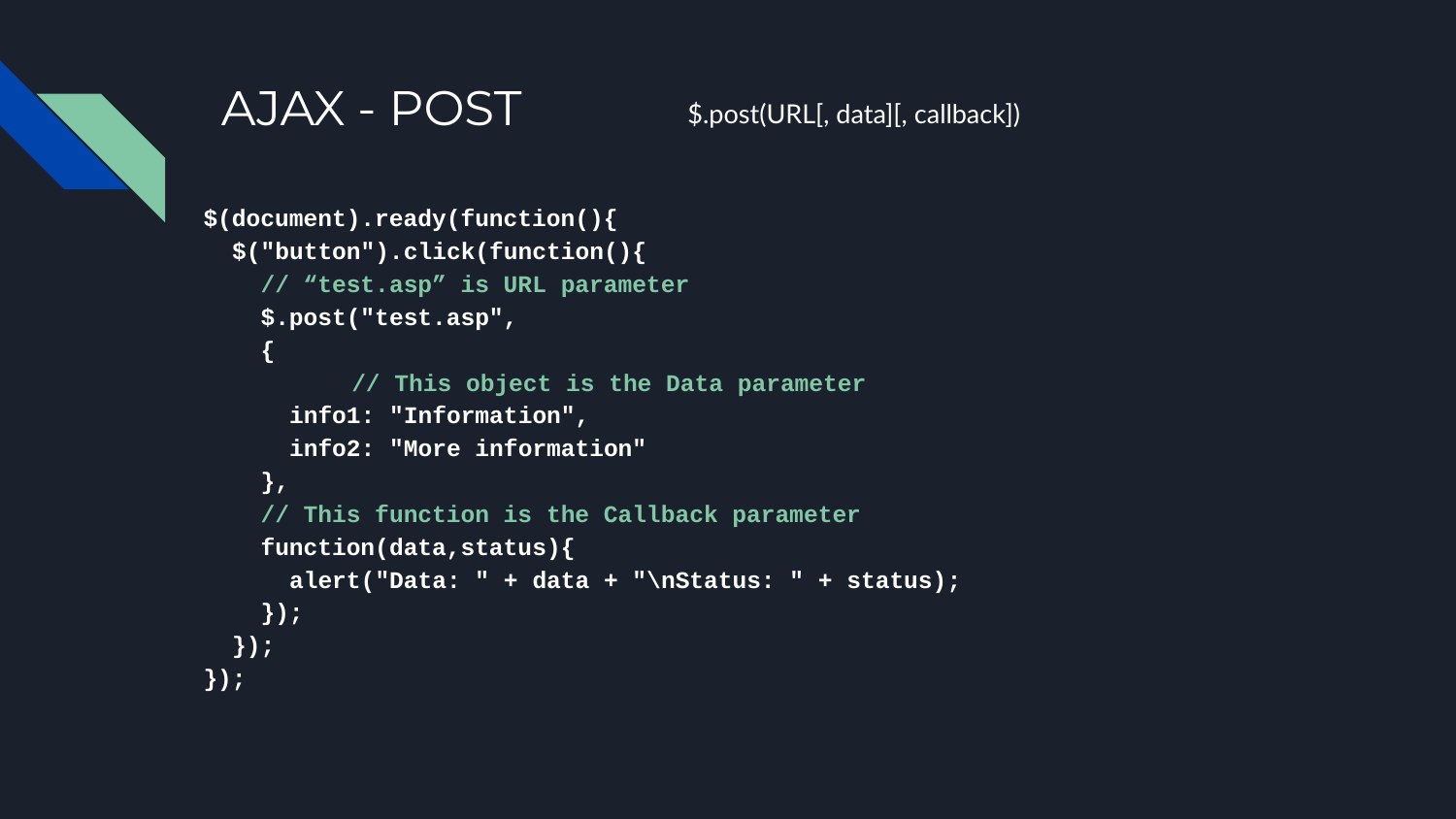

# AJAX - POST
$.post(URL[, data][, callback])

$(document).ready(function(){
  $("button").click(function(){
    // “test.asp” is URL parameter
    $.post("test.asp",
    {
	 // This object is the Data parameter
      info1: "Information",
      info2: "More information"
    },
    // This function is the Callback parameter
    function(data,status){
      alert("Data: " + data + "\nStatus: " + status);
    });
  });
});